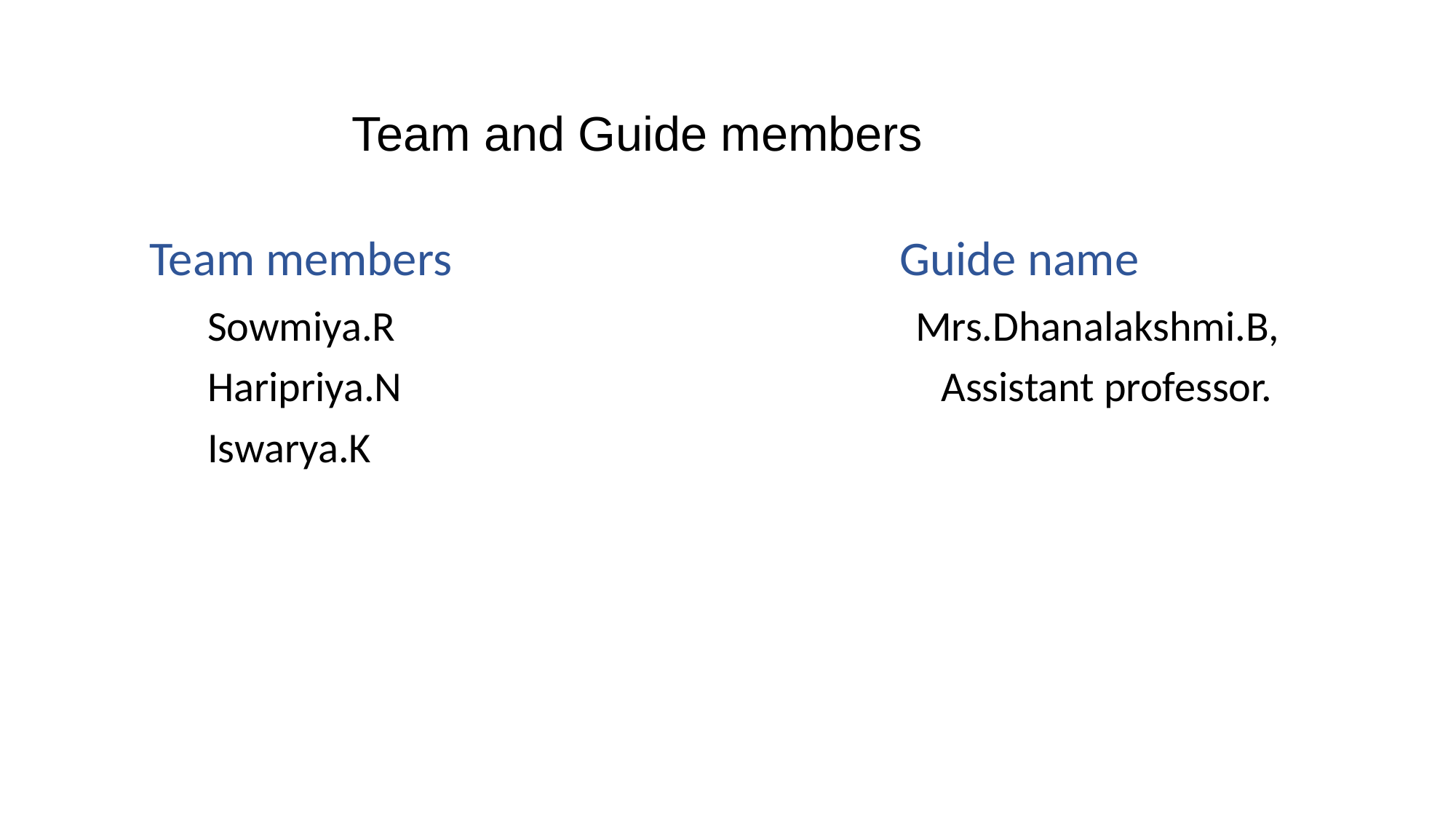

# Team and Guide members
    Team members                                 Guide name
          Sowmiya.R                                                      Mrs.Dhanalakshmi.B,
          Haripriya.N                                                        Assistant professor.
          Iswarya.K